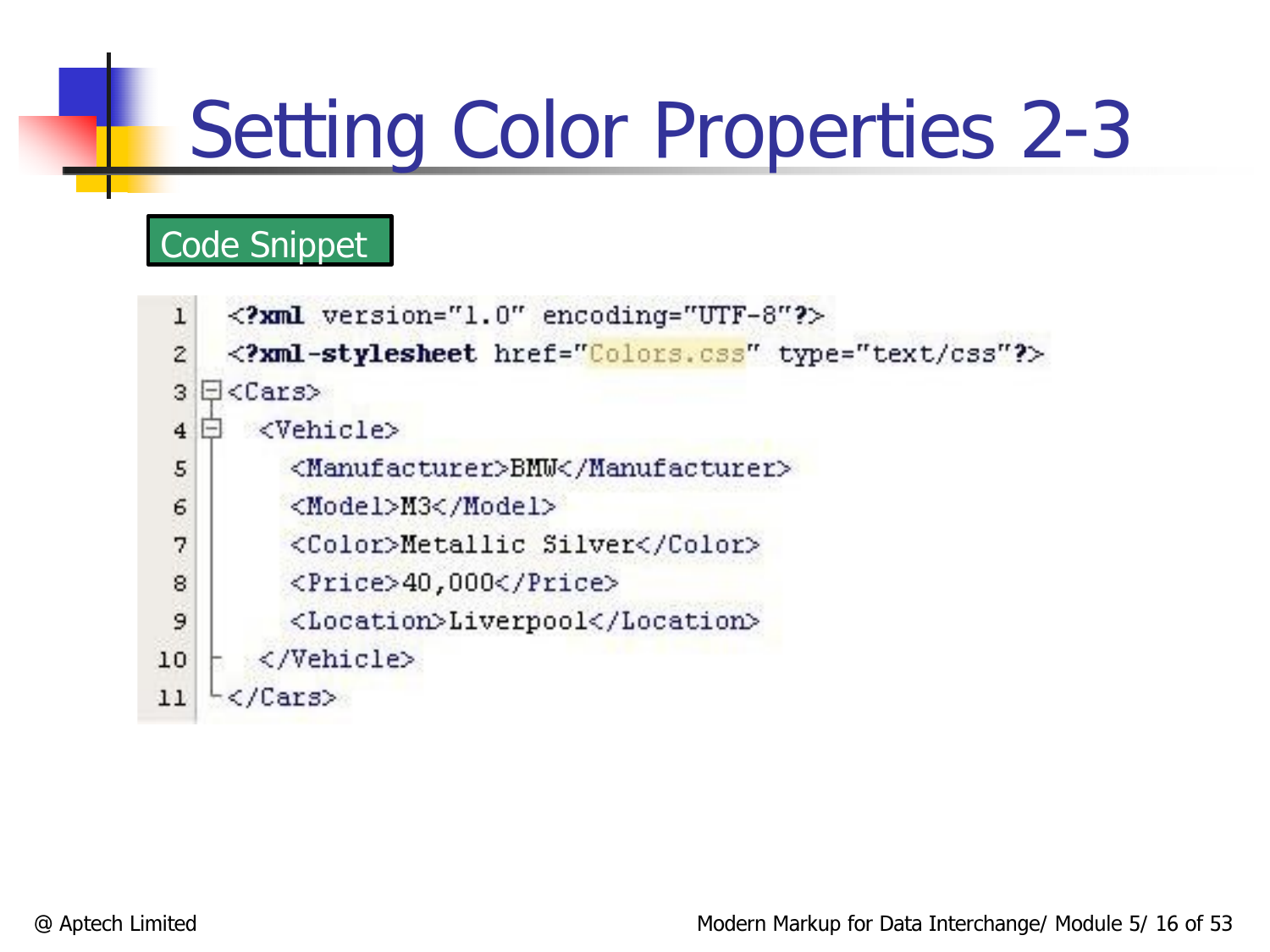

Setting Color Properties 2-3

Code Snippet

@ Aptech Limited
Modern Markup for Data Interchange/ Module 5/ 16 of 53